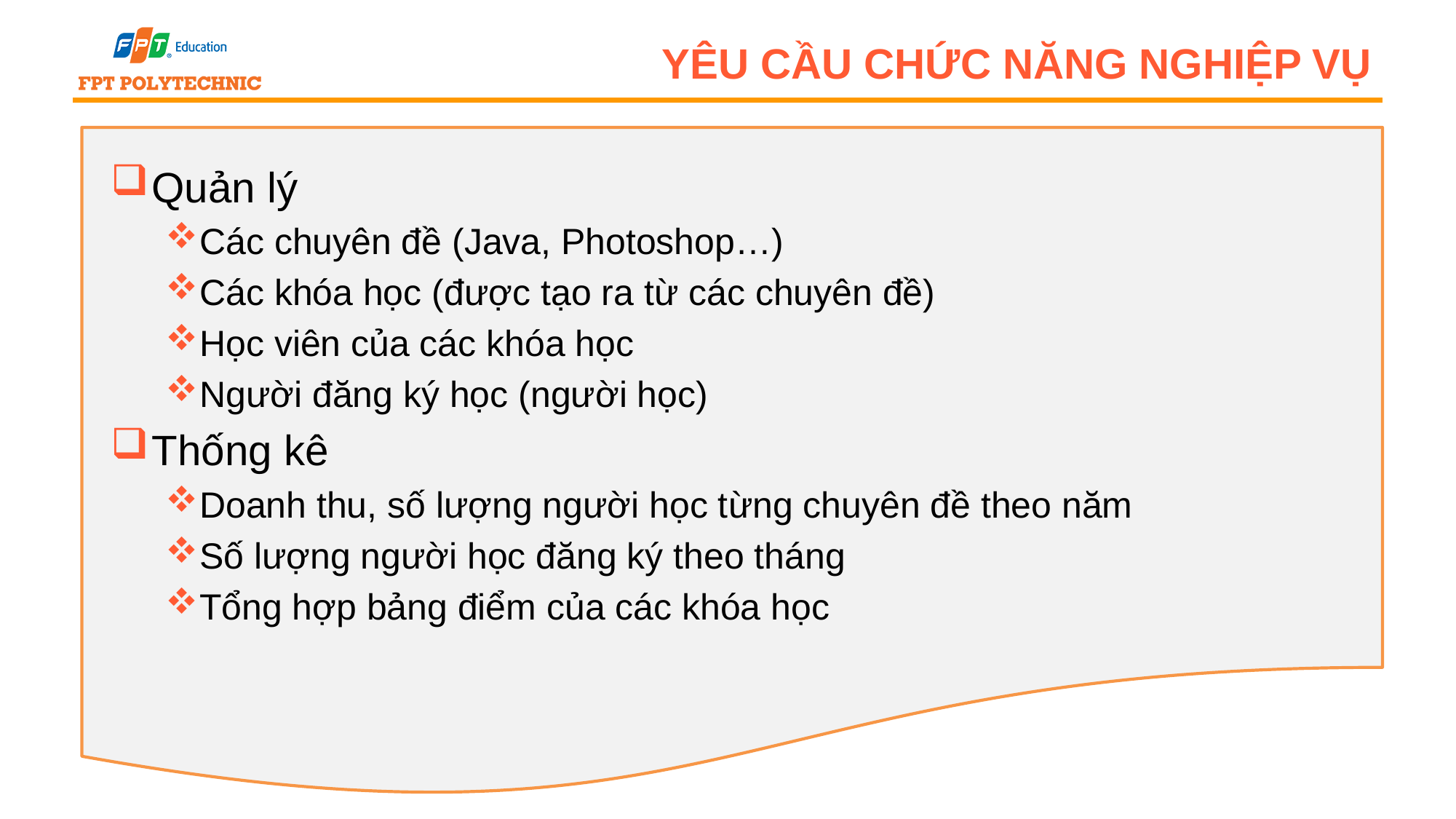

# Yêu cầu chức năng nghiệp vụ

Quản lý
Các chuyên đề (Java, Photoshop…)
Các khóa học (được tạo ra từ các chuyên đề)
Học viên của các khóa học
Người đăng ký học (người học)
Thống kê
Doanh thu, số lượng người học từng chuyên đề theo năm
Số lượng người học đăng ký theo tháng
Tổng hợp bảng điểm của các khóa học